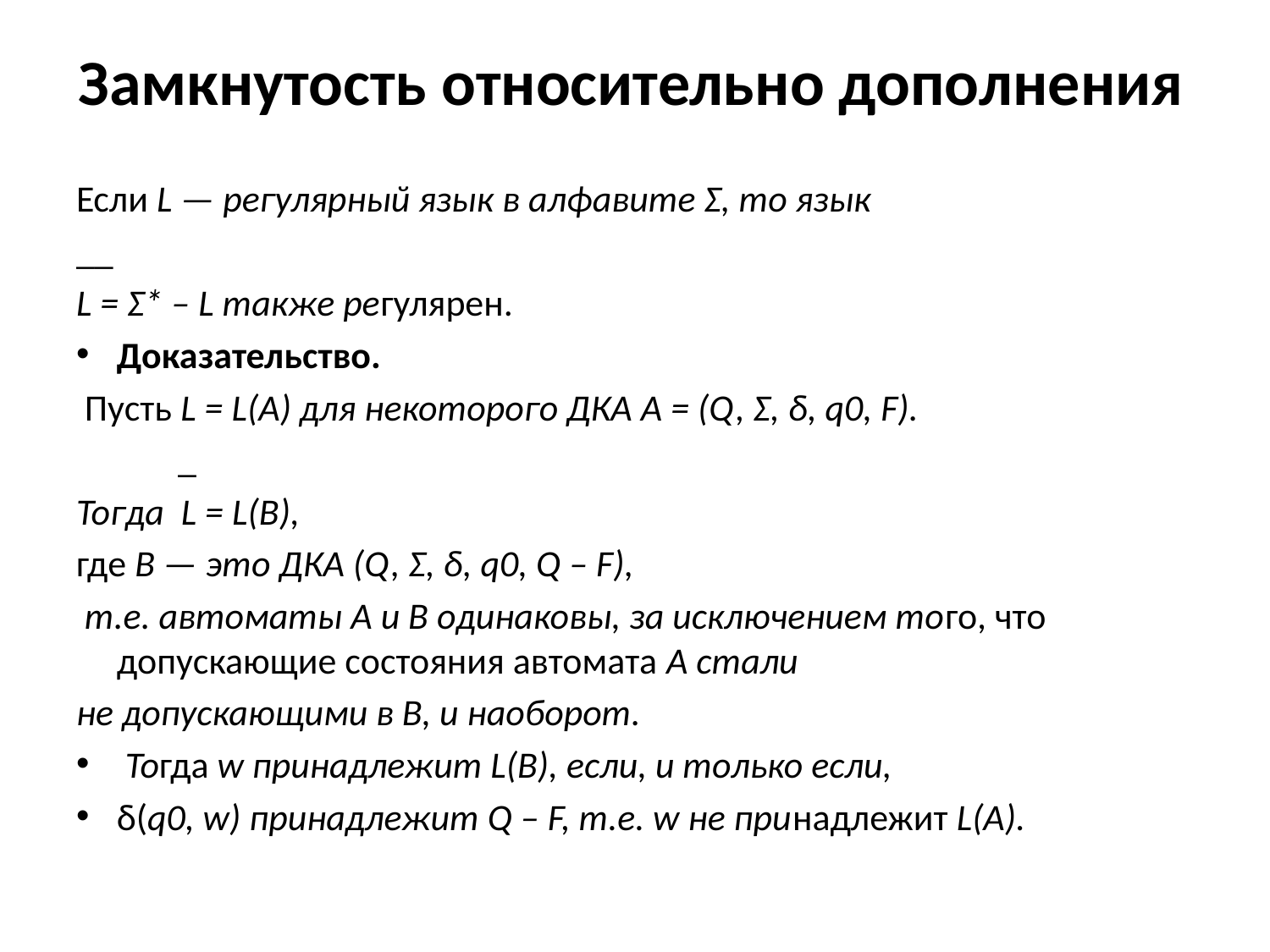

# Замкнутость относительно дополнения
Если L — регулярный язык в алфавите Σ, то язык
__
L = Σ* – L также регулярен.
Доказательство.
 Пусть L = L(A) для некоторого ДКА A = (Q, Σ, δ, q0, F).
            _
Тогда  L = L(B),
где B — это ДКА (Q, Σ, δ, q0, Q – F),
 т.е. автоматы A и B одинаковы, за исключением того, что допускающие состояния автомата A стали
не допускающими в B, и наоборот.
 Тогда w принадлежит L(B), если, и только если,
δ(q0, w) принадлежит Q – F, т.е. w не принадлежит L(A).